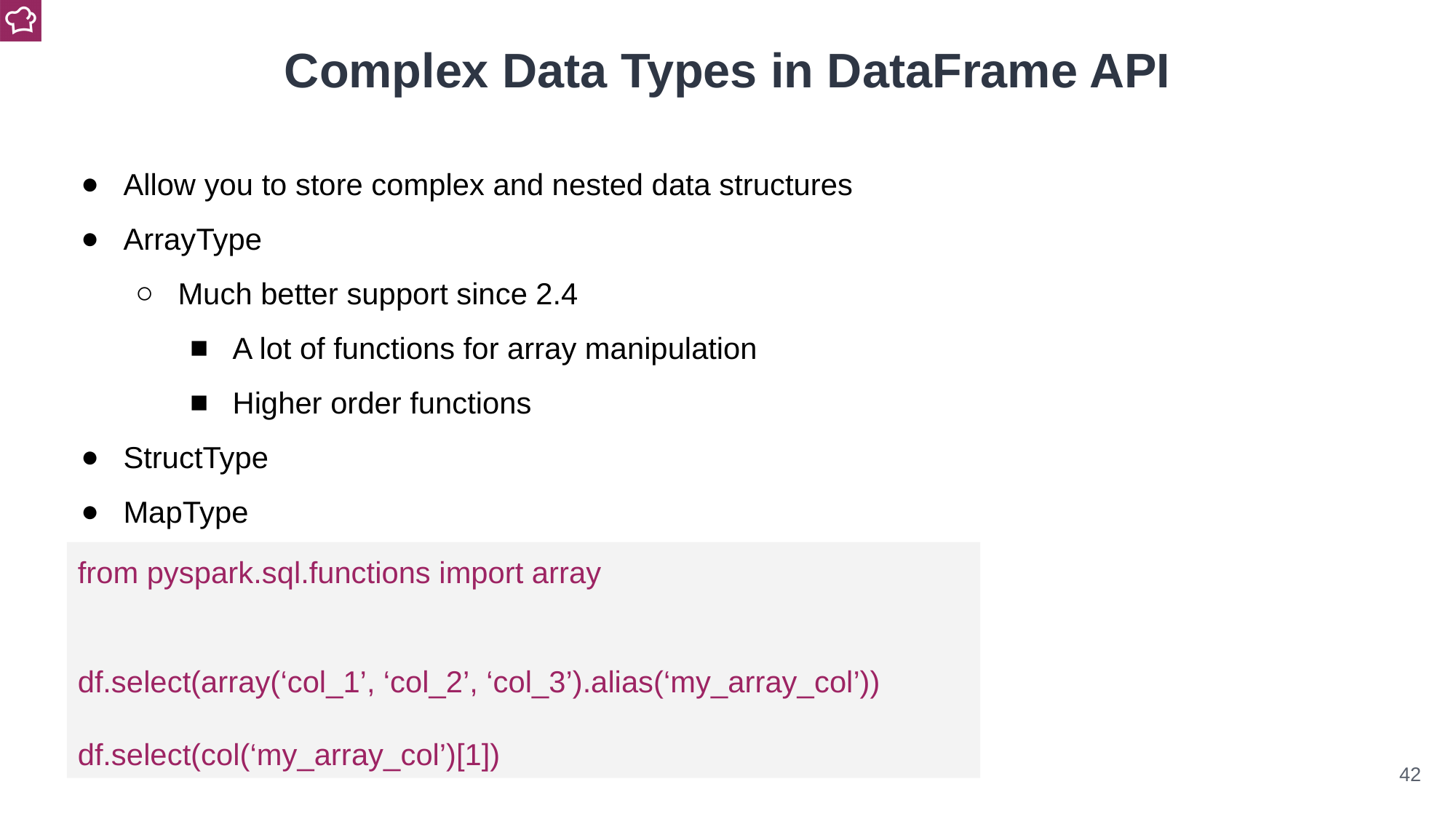

Complex Data Types in DataFrame API
Allow you to store complex and nested data structures
ArrayType
Much better support since 2.4
A lot of functions for array manipulation
Higher order functions
StructType
MapType
from pyspark.sql.functions import array

df.select(array(‘col_1’, ‘col_2’, ‘col_3’).alias(‘my_array_col’))

df.select(col(‘my_array_col’)[1])
42